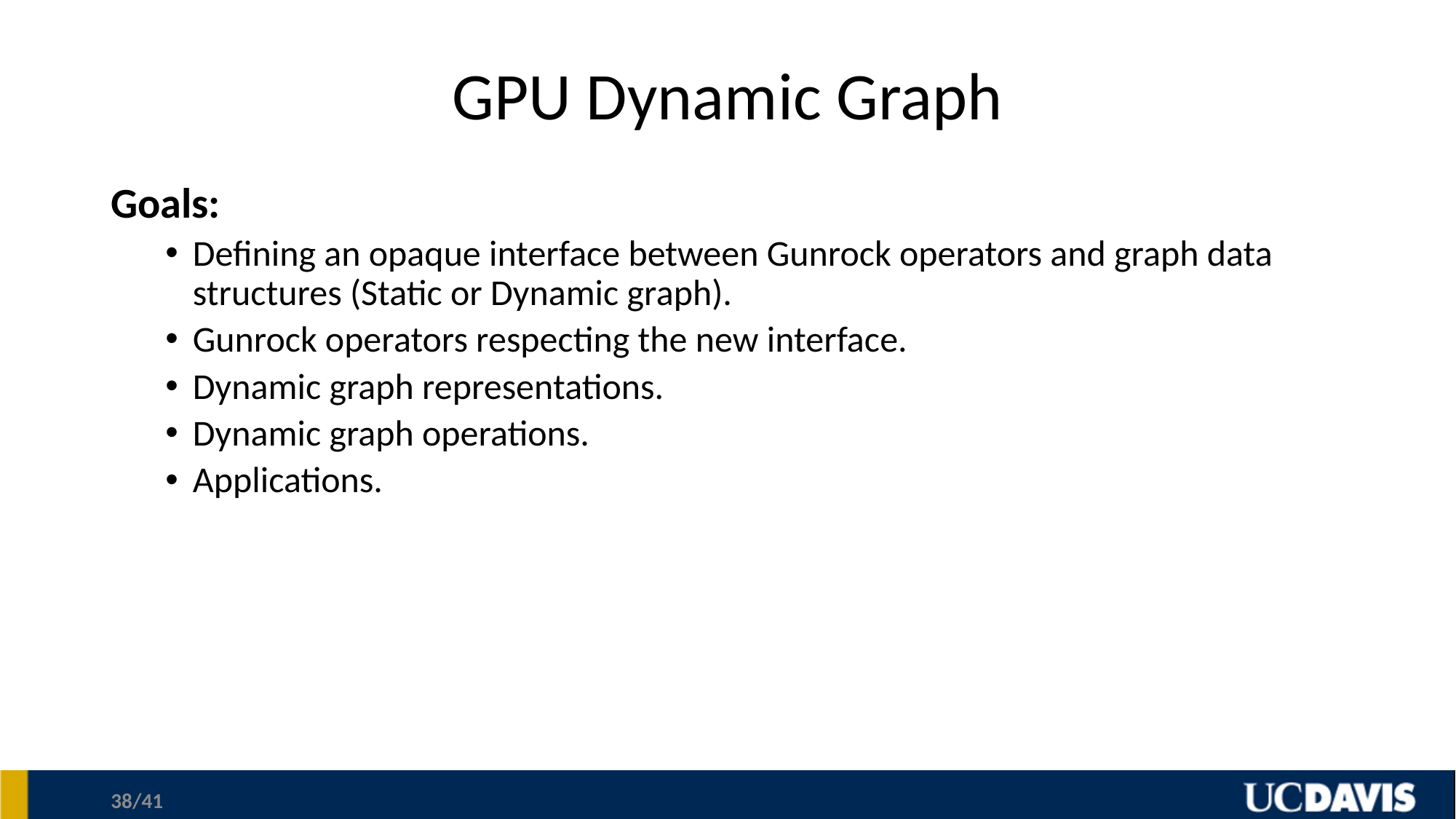

# GPU Dynamic Graph
Goals:
Defining an opaque interface between Gunrock operators and graph data structures (Static or Dynamic graph).
Gunrock operators respecting the new interface.
Dynamic graph representations.
Dynamic graph operations.
Applications.

38/41